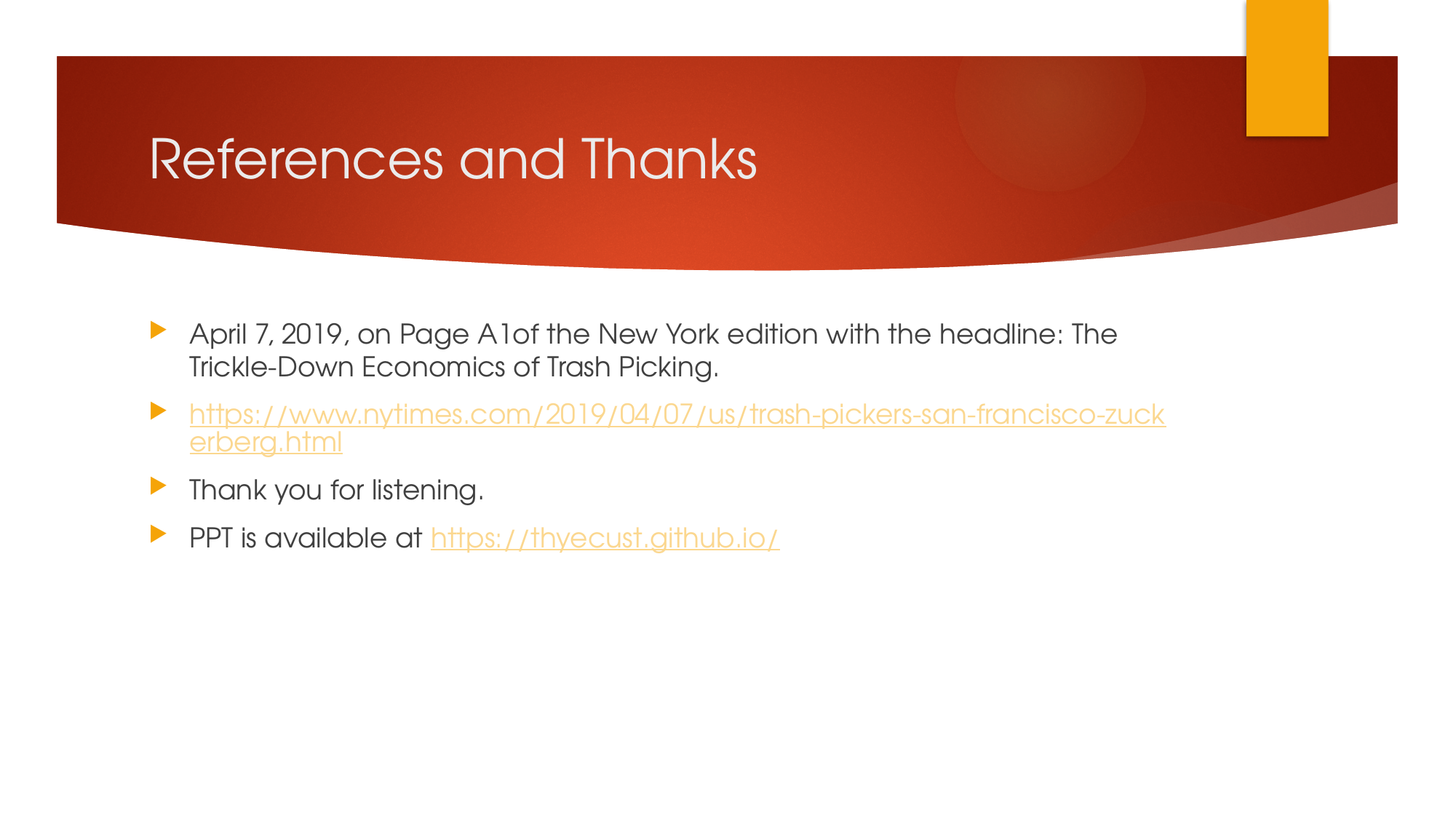

# References and Thanks
April 7, 2019, on Page A1of the New York edition with the headline: The Trickle-Down Economics of Trash Picking.
https://www.nytimes.com/2019/04/07/us/trash-pickers-san-francisco-zuckerberg.html
Thank you for listening.
PPT is available at https://thyecust.github.io/